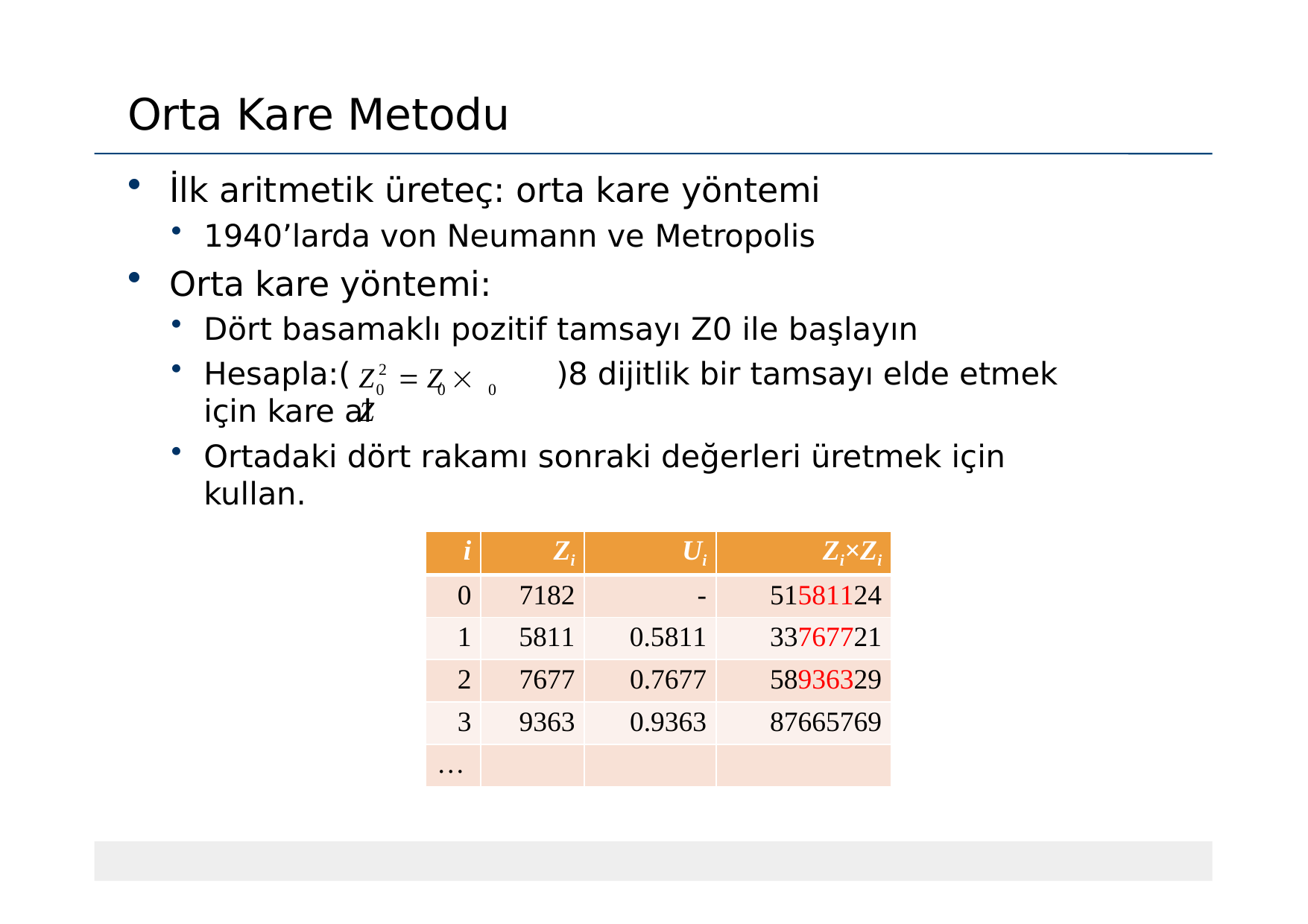

# Orta Kare Metodu
İlk aritmetik üreteç: orta kare yöntemi
1940’larda von Neumann ve Metropolis
Orta kare yöntemi:
Dört basamaklı pozitif tamsayı Z0 ile başlayın
Hesapla:(	)8 dijitlik bir tamsayı elde etmek için kare al
2
Z	= Z	× Z
0	0	0
Ortadaki dört rakamı sonraki değerleri üretmek için kullan.
| i | Zi | Ui | Zi×Zi |
| --- | --- | --- | --- |
| 0 | 7182 | - | 51581124 |
| 1 | 5811 | 0.5811 | 33767721 |
| 2 | 7677 | 0.7677 | 58936329 |
| 3 | 9363 | 0.9363 | 87665769 |
| … |  |  |  |